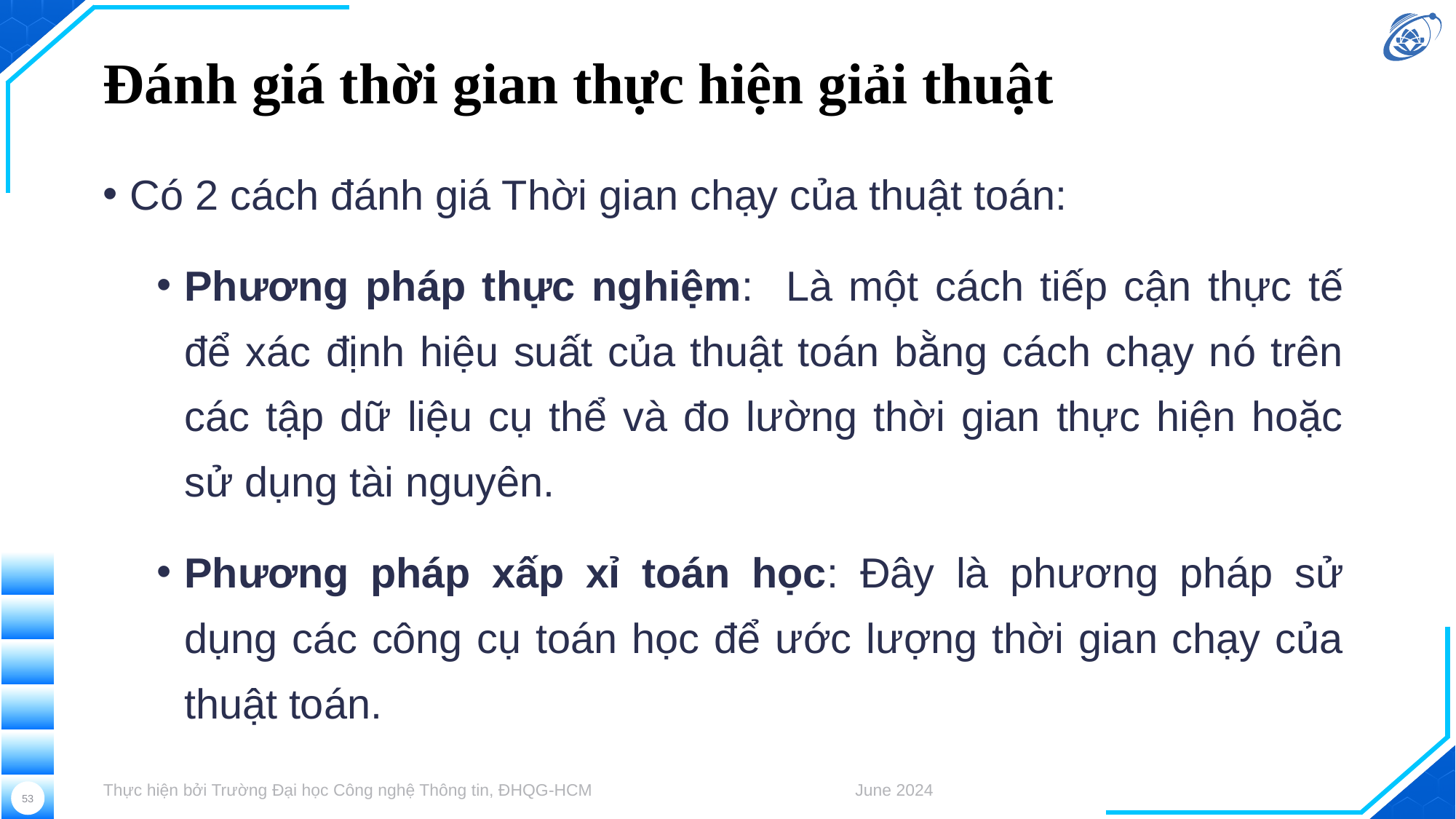

# Đánh giá thời gian thực hiện giải thuật
Có 2 cách đánh giá Thời gian chạy của thuật toán:
Phương pháp thực nghiệm:  Là một cách tiếp cận thực tế để xác định hiệu suất của thuật toán bằng cách chạy nó trên các tập dữ liệu cụ thể và đo lường thời gian thực hiện hoặc sử dụng tài nguyên.
Phương pháp xấp xỉ toán học: Đây là phương pháp sử dụng các công cụ toán học để ước lượng thời gian chạy của thuật toán.
Thực hiện bởi Trường Đại học Công nghệ Thông tin, ĐHQG-HCM
June 2024
53